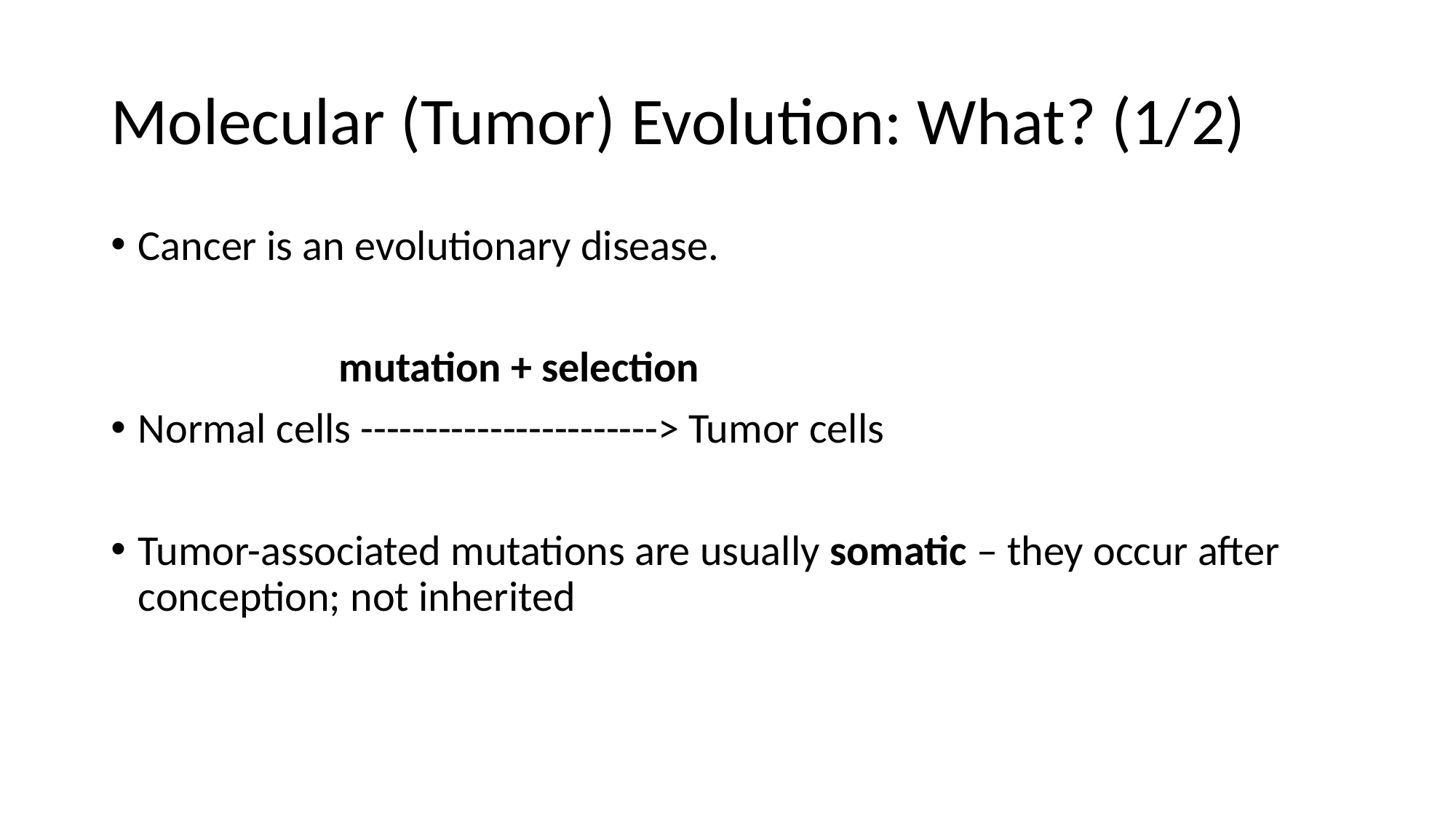

# Molecular (Tumor) Evolution: What? (1/2)
Cancer is an evolutionary disease.

		 mutation + selection
Normal cells -----------------------> Tumor cells

Tumor-associated mutations are usually somatic – they occur after conception; not inherited